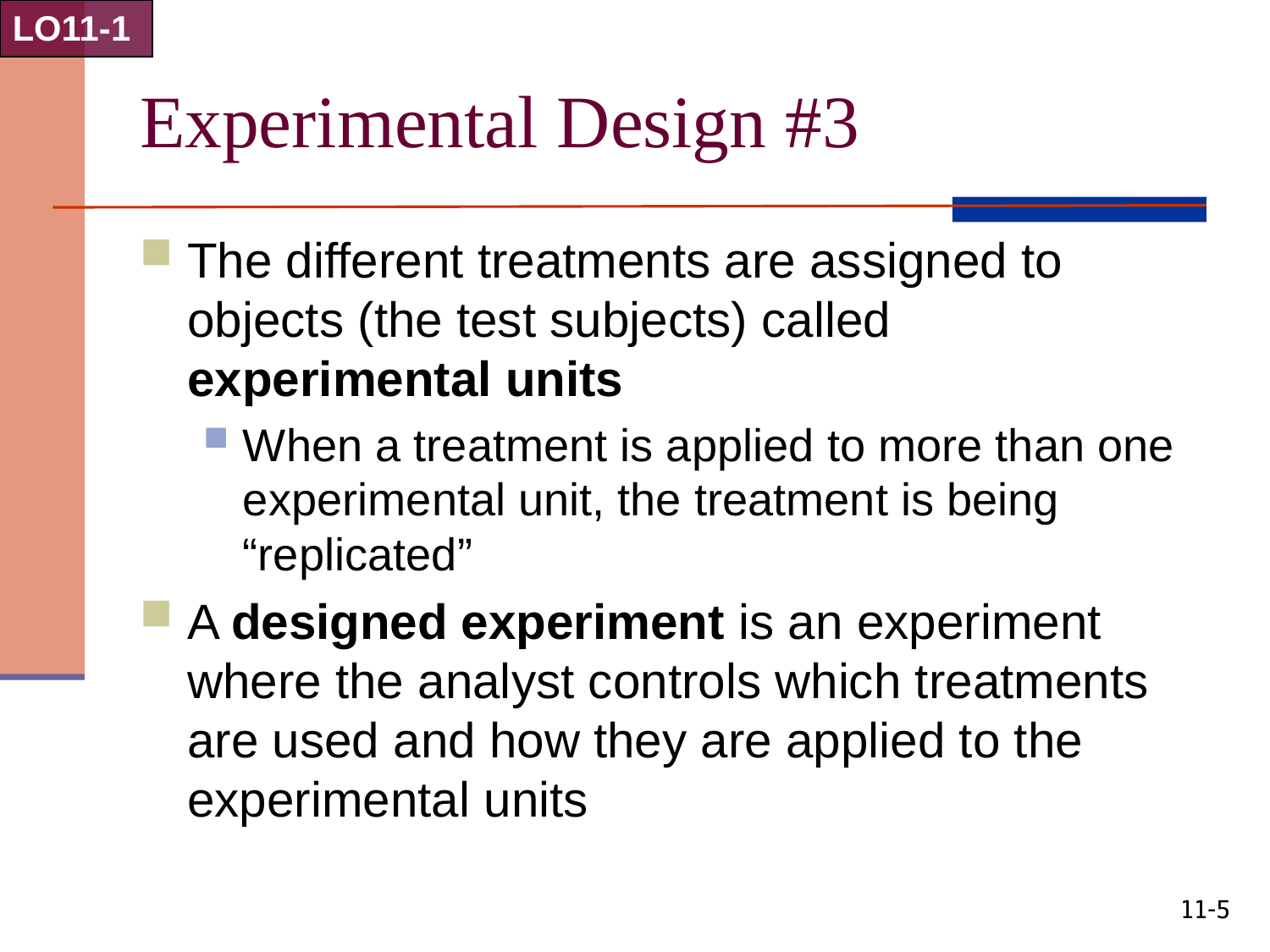

LO11-1
# Experimental Design #3
The different treatments are assigned to objects (the test subjects) called experimental units
When a treatment is applied to more than one experimental unit, the treatment is being “replicated”
A designed experiment is an experiment where the analyst controls which treatments are used and how they are applied to the experimental units
11-5